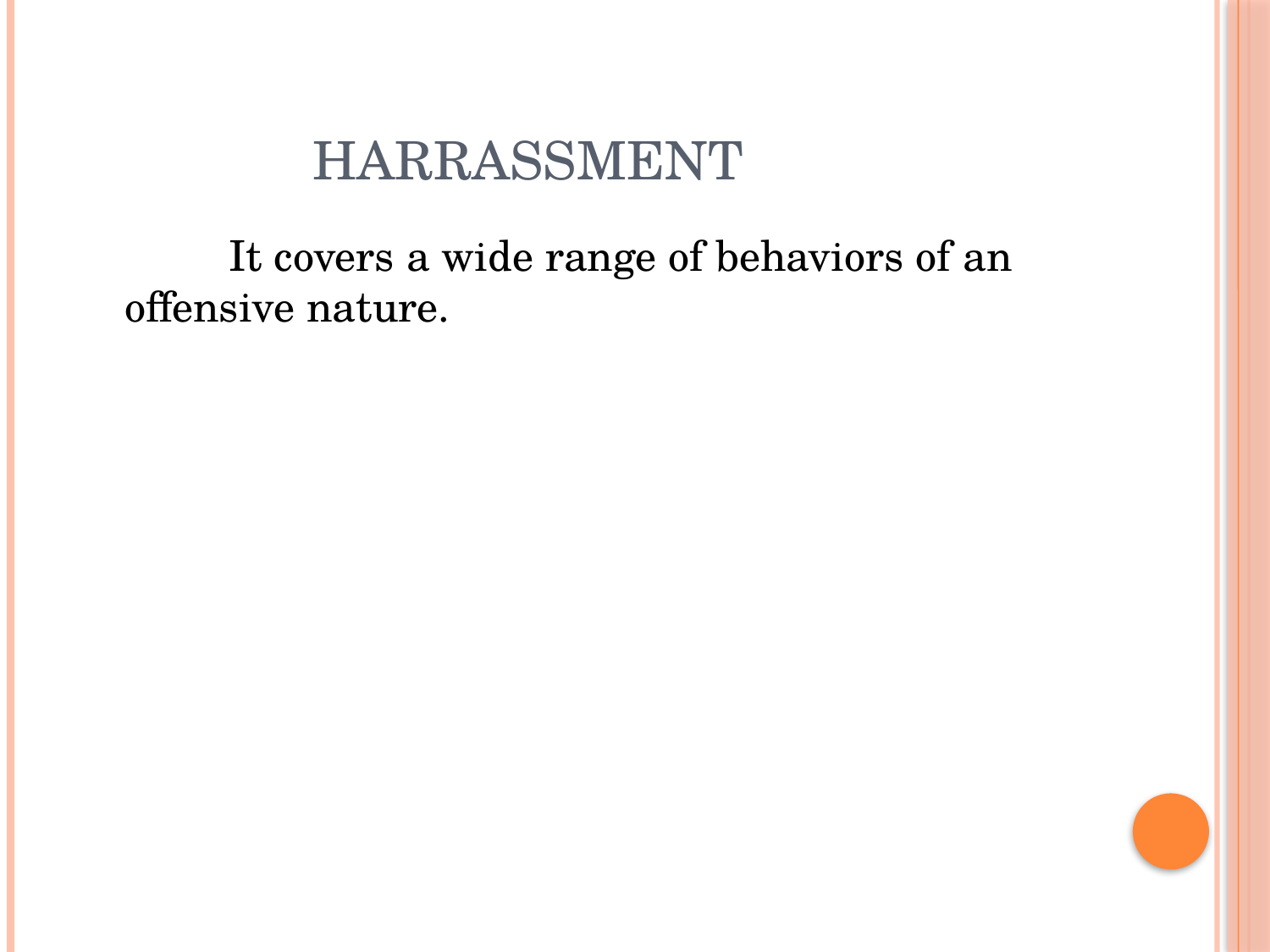

# harrassment
            It covers a wide range of behaviors of an offensive nature.